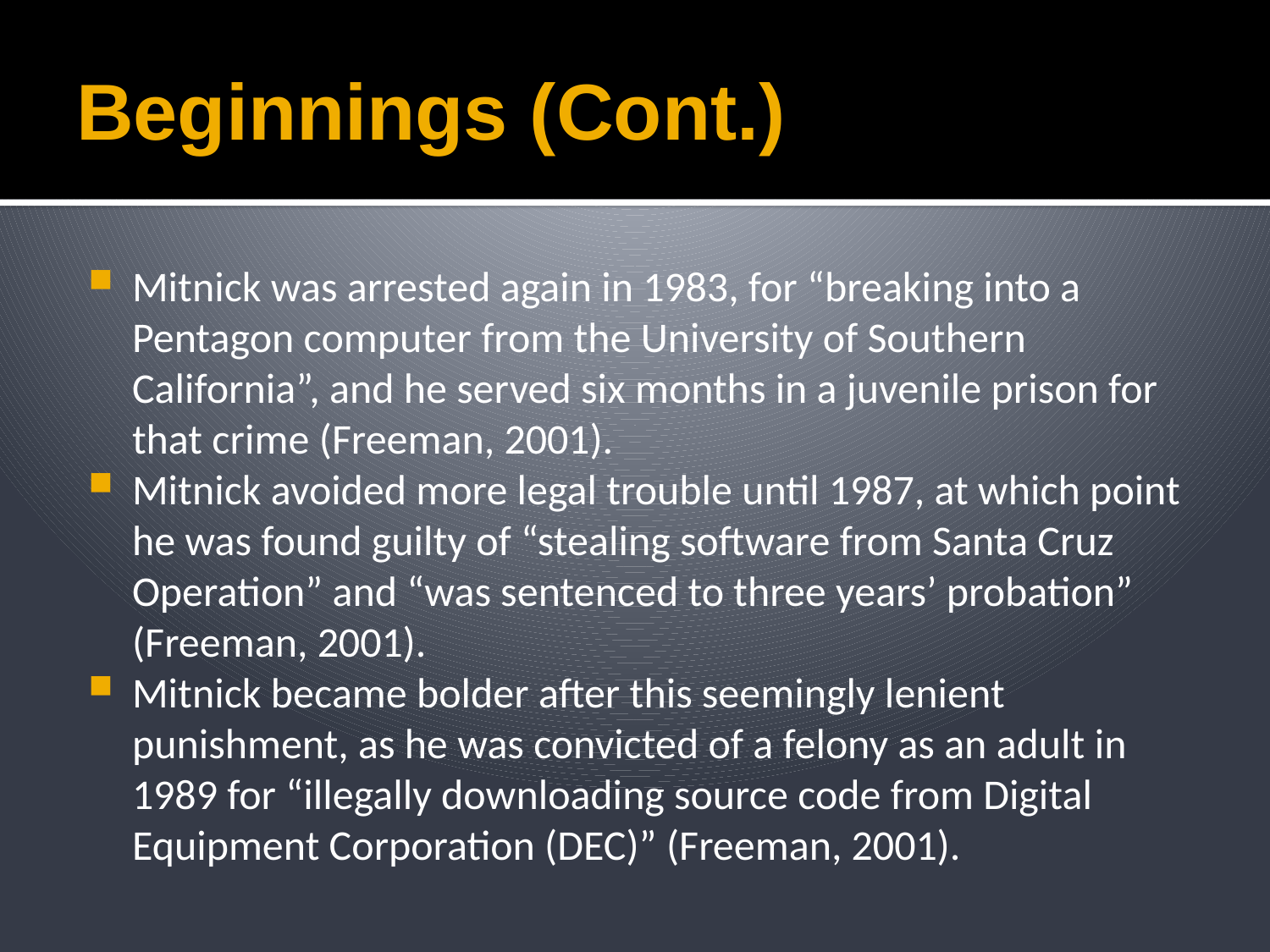

# Beginnings (Cont.)
Mitnick was arrested again in 1983, for “breaking into a Pentagon computer from the University of Southern California”, and he served six months in a juvenile prison for that crime (Freeman, 2001).
Mitnick avoided more legal trouble until 1987, at which point he was found guilty of “stealing software from Santa Cruz Operation” and “was sentenced to three years’ probation” (Freeman, 2001).
Mitnick became bolder after this seemingly lenient punishment, as he was convicted of a felony as an adult in 1989 for “illegally downloading source code from Digital Equipment Corporation (DEC)” (Freeman, 2001).